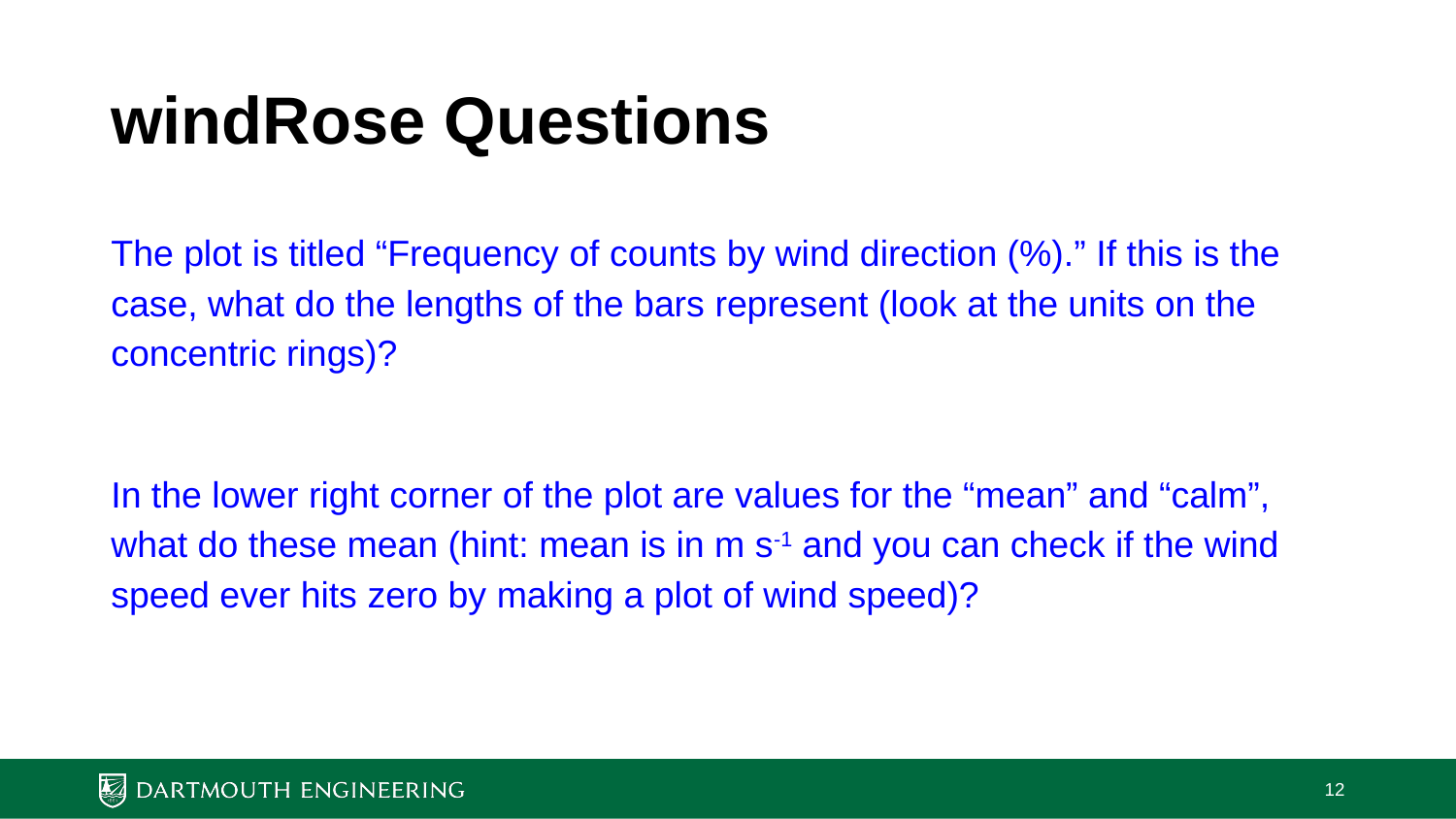

# windRose Questions
The plot is titled “Frequency of counts by wind direction (%).” If this is the case, what do the lengths of the bars represent (look at the units on the concentric rings)?

In the lower right corner of the plot are values for the “mean” and “calm”, what do these mean (hint: mean is in m s-1 and you can check if the wind speed ever hits zero by making a plot of wind speed)?
12